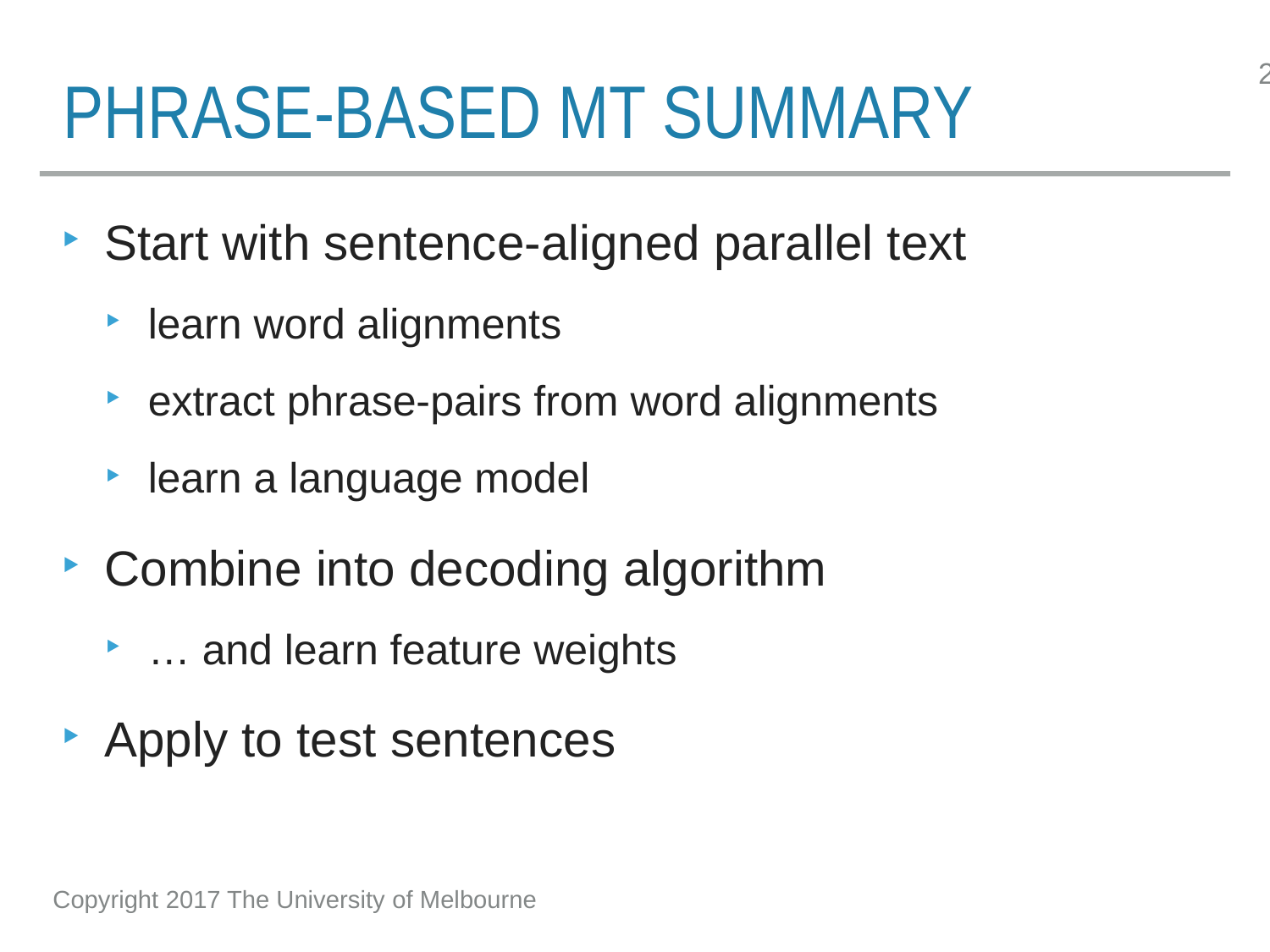

# Phrase-based MT summary
Start with sentence-aligned parallel text
learn word alignments
extract phrase-pairs from word alignments
learn a language model
Combine into decoding algorithm
… and learn feature weights
Apply to test sentences